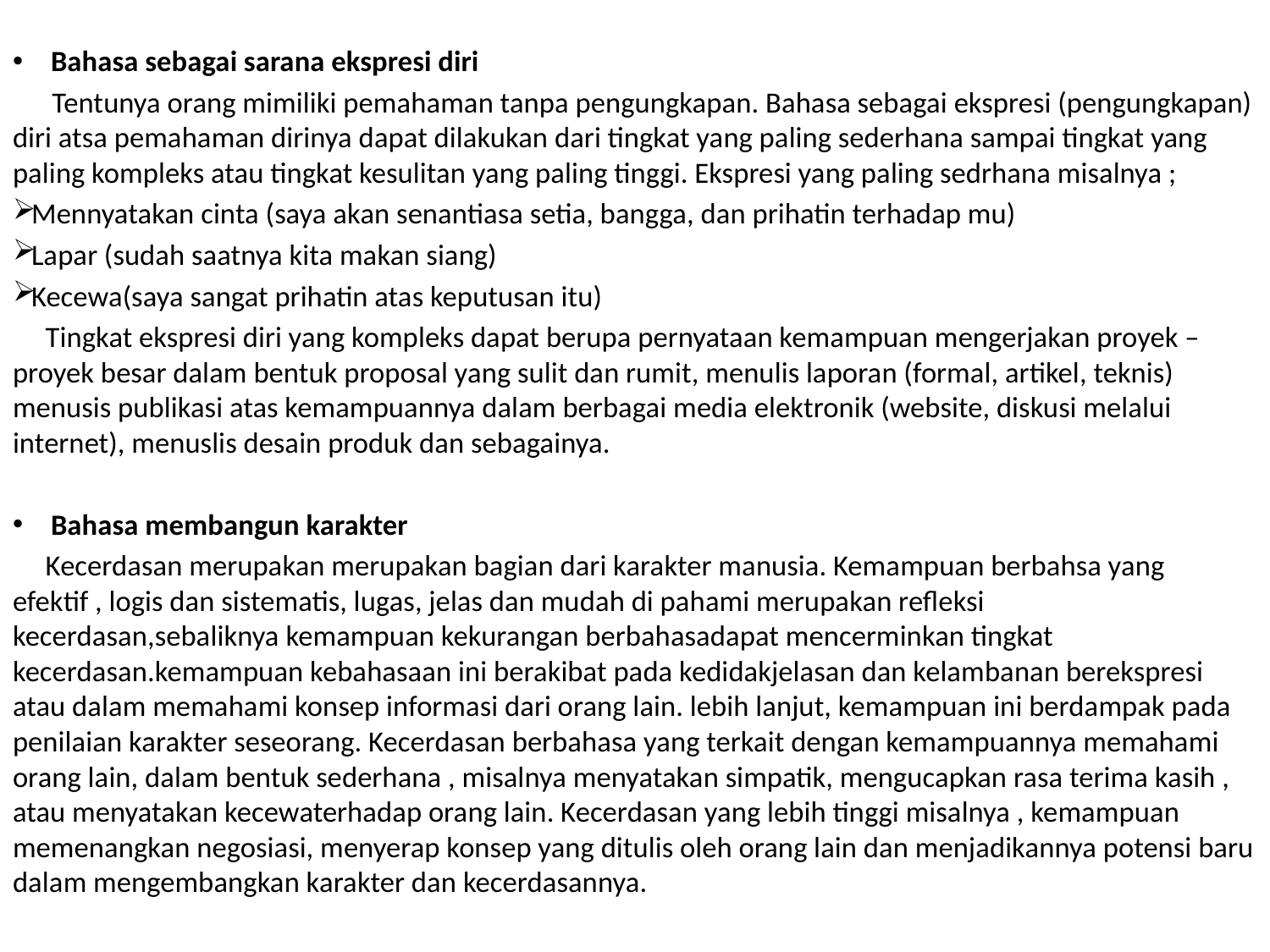

Bahasa sebagai sarana ekspresi diri
      Tentunya orang mimiliki pemahaman tanpa pengungkapan. Bahasa sebagai ekspresi (pengungkapan) diri atsa pemahaman dirinya dapat dilakukan dari tingkat yang paling sederhana sampai tingkat yang paling kompleks atau tingkat kesulitan yang paling tinggi. Ekspresi yang paling sedrhana misalnya ;
 Mennyatakan cinta (saya akan senantiasa setia, bangga, dan prihatin terhadap mu)
 Lapar (sudah saatnya kita makan siang)
 Kecewa(saya sangat prihatin atas keputusan itu)
     Tingkat ekspresi diri yang kompleks dapat berupa pernyataan kemampuan mengerjakan proyek – proyek besar dalam bentuk proposal yang sulit dan rumit, menulis laporan (formal, artikel, teknis) menusis publikasi atas kemampuannya dalam berbagai media elektronik (website, diskusi melalui internet), menuslis desain produk dan sebagainya.

     Bahasa membangun karakter
     Kecerdasan merupakan merupakan bagian dari karakter manusia. Kemampuan berbahsa yang efektif , logis dan sistematis, lugas, jelas dan mudah di pahami merupakan refleksi kecerdasan,sebaliknya kemampuan kekurangan berbahasadapat mencerminkan tingkat kecerdasan.kemampuan kebahasaan ini berakibat pada kedidakjelasan dan kelambanan berekspresi atau dalam memahami konsep informasi dari orang lain. lebih lanjut, kemampuan ini berdampak pada penilaian karakter seseorang. Kecerdasan berbahasa yang terkait dengan kemampuannya memahami orang lain, dalam bentuk sederhana , misalnya menyatakan simpatik, mengucapkan rasa terima kasih , atau menyatakan kecewaterhadap orang lain. Kecerdasan yang lebih tinggi misalnya , kemampuan memenangkan negosiasi, menyerap konsep yang ditulis oleh orang lain dan menjadikannya potensi baru dalam mengembangkan karakter dan kecerdasannya.